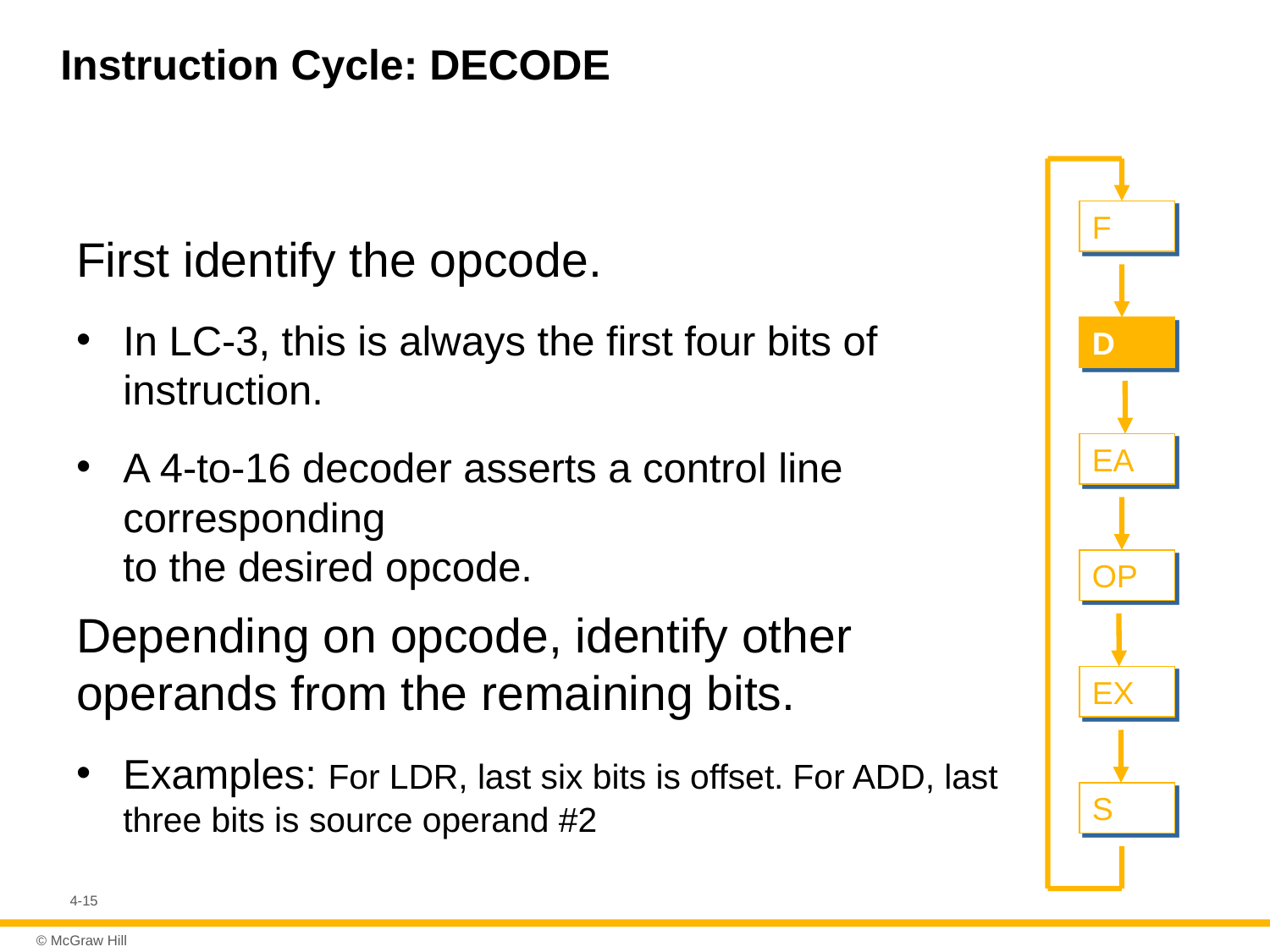

# Instruction Cycle: DECODE

F
First identify the opcode.
In LC-3, this is always the first four bits of instruction.
A 4-to-16 decoder asserts a control line corresponding
to the desired opcode.
Depending on opcode, identify other operands from the remaining bits.
Examples: For LDR, last six bits is offset. For ADD, last three bits is source operand #2

D

EA

OP

EX

S

4-15